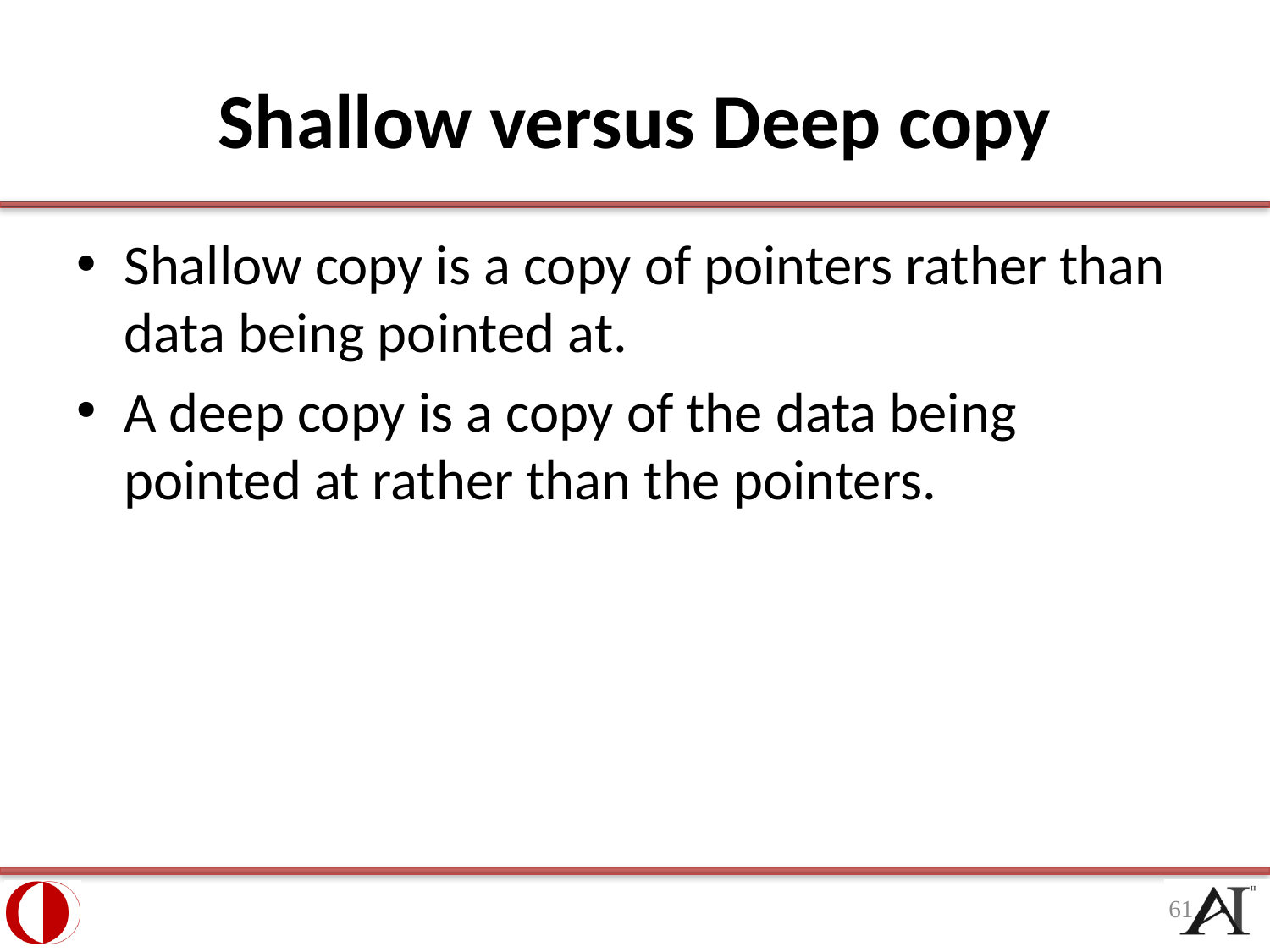

# Shallow versus Deep copy
Shallow copy is a copy of pointers rather than data being pointed at.
A deep copy is a copy of the data being pointed at rather than the pointers.
61